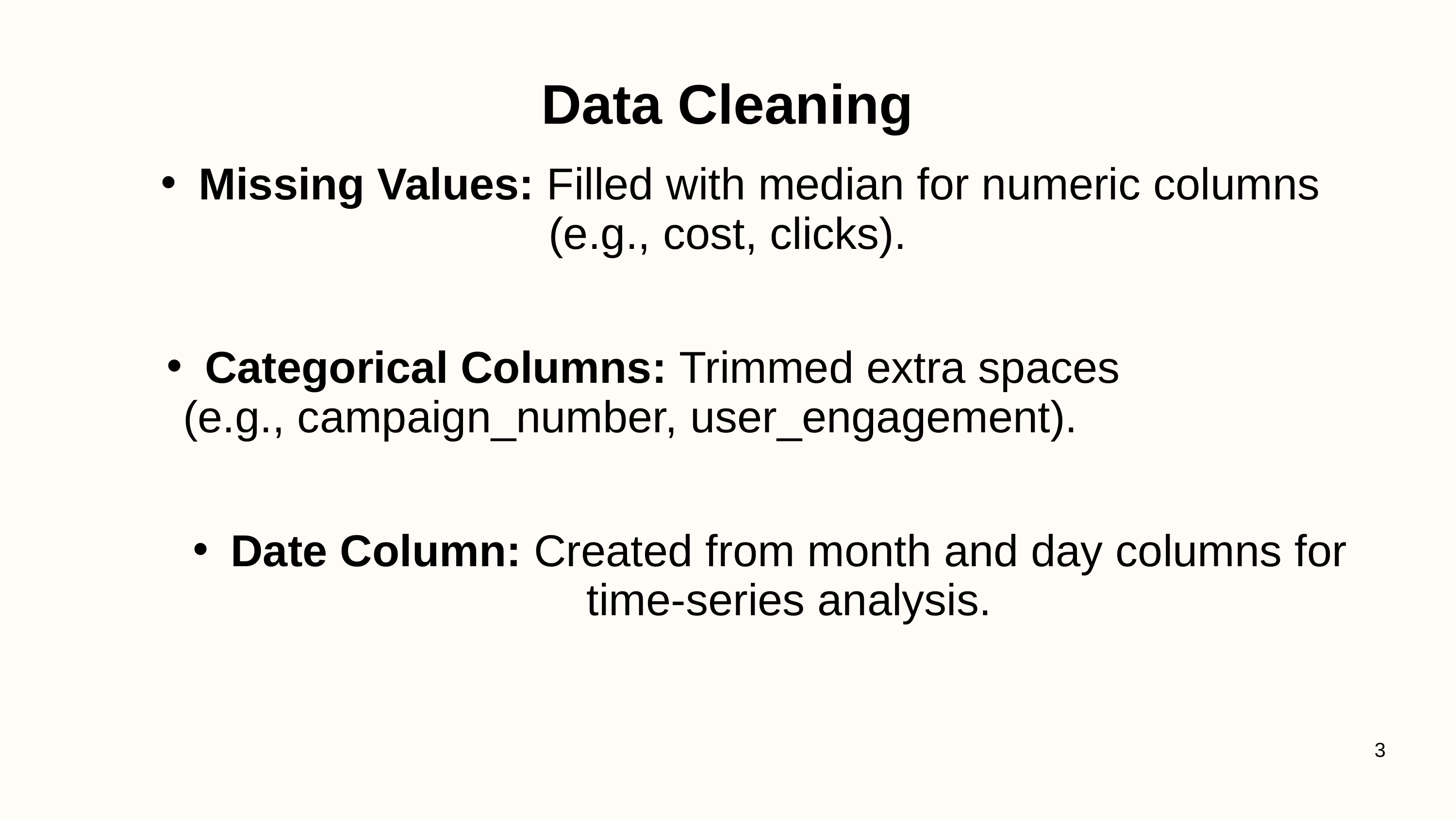

Data Cleaning
Missing Values: Filled with median for numeric columns
(e.g., cost, clicks).

Categorical Columns: Trimmed extra spaces
(e.g., campaign_number, user_engagement).

Date Column: Created from month and day columns for time-series analysis.

3